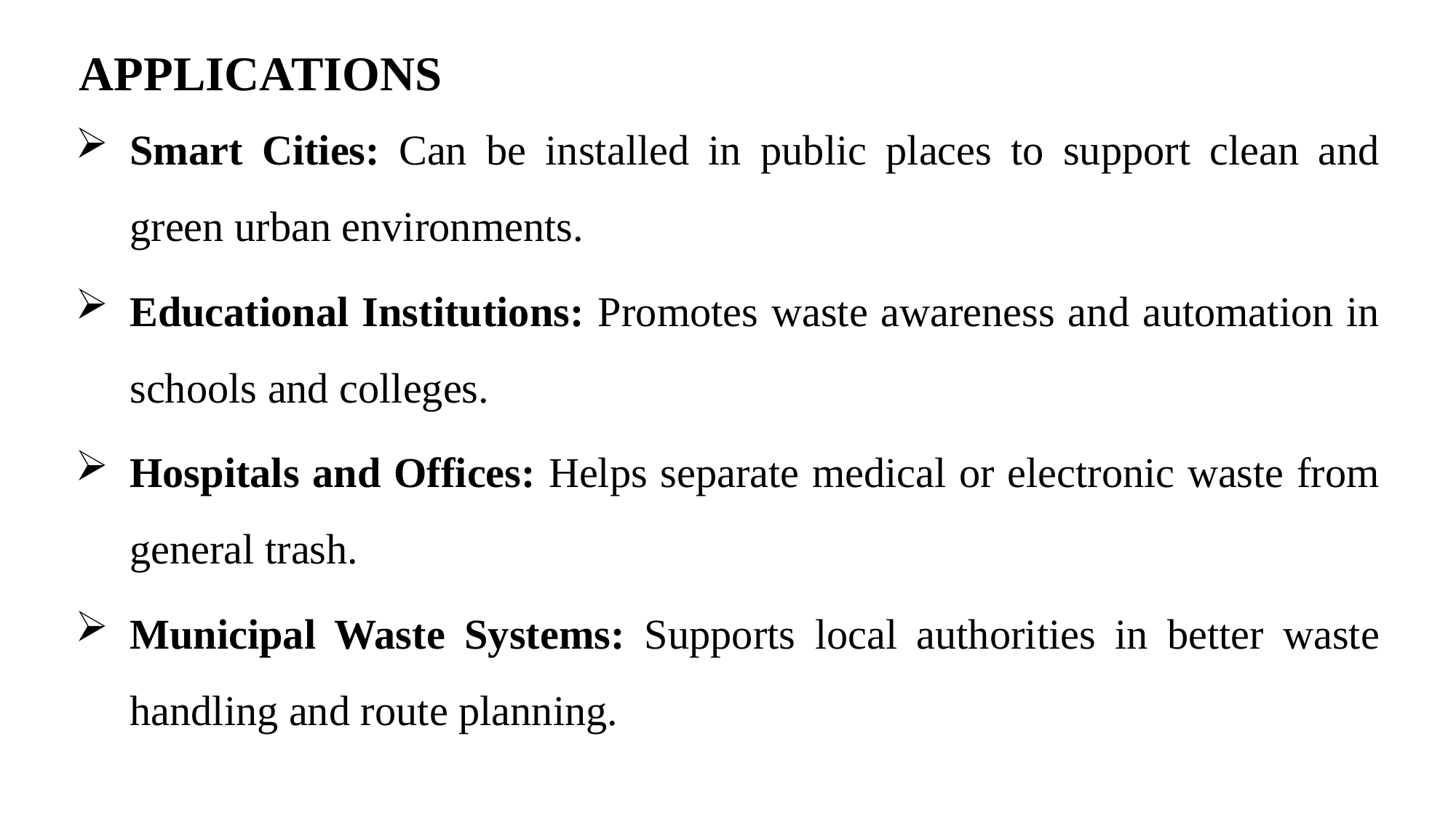

APPLICATIONS
Smart Cities: Can be installed in public places to support clean and green urban environments.
Educational Institutions: Promotes waste awareness and automation in schools and colleges.
Hospitals and Offices: Helps separate medical or electronic waste from general trash.
Municipal Waste Systems: Supports local authorities in better waste handling and route planning.